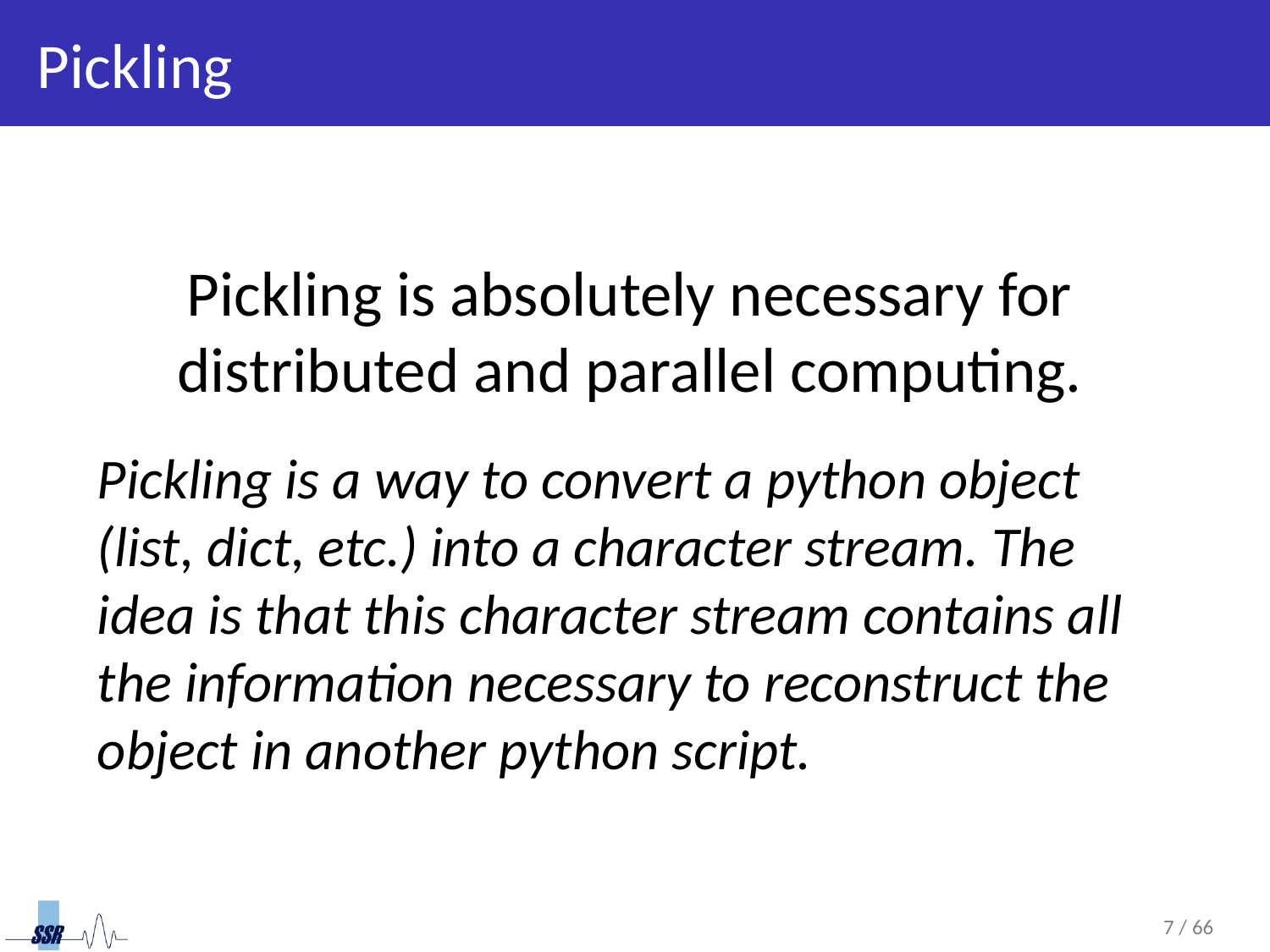

# Pickling
Pickling is absolutely necessary for distributed and parallel computing.

Pickling is a way to convert a python object (list, dict, etc.) into a character stream. The idea is that this character stream contains all the information necessary to reconstruct the object in another python script.